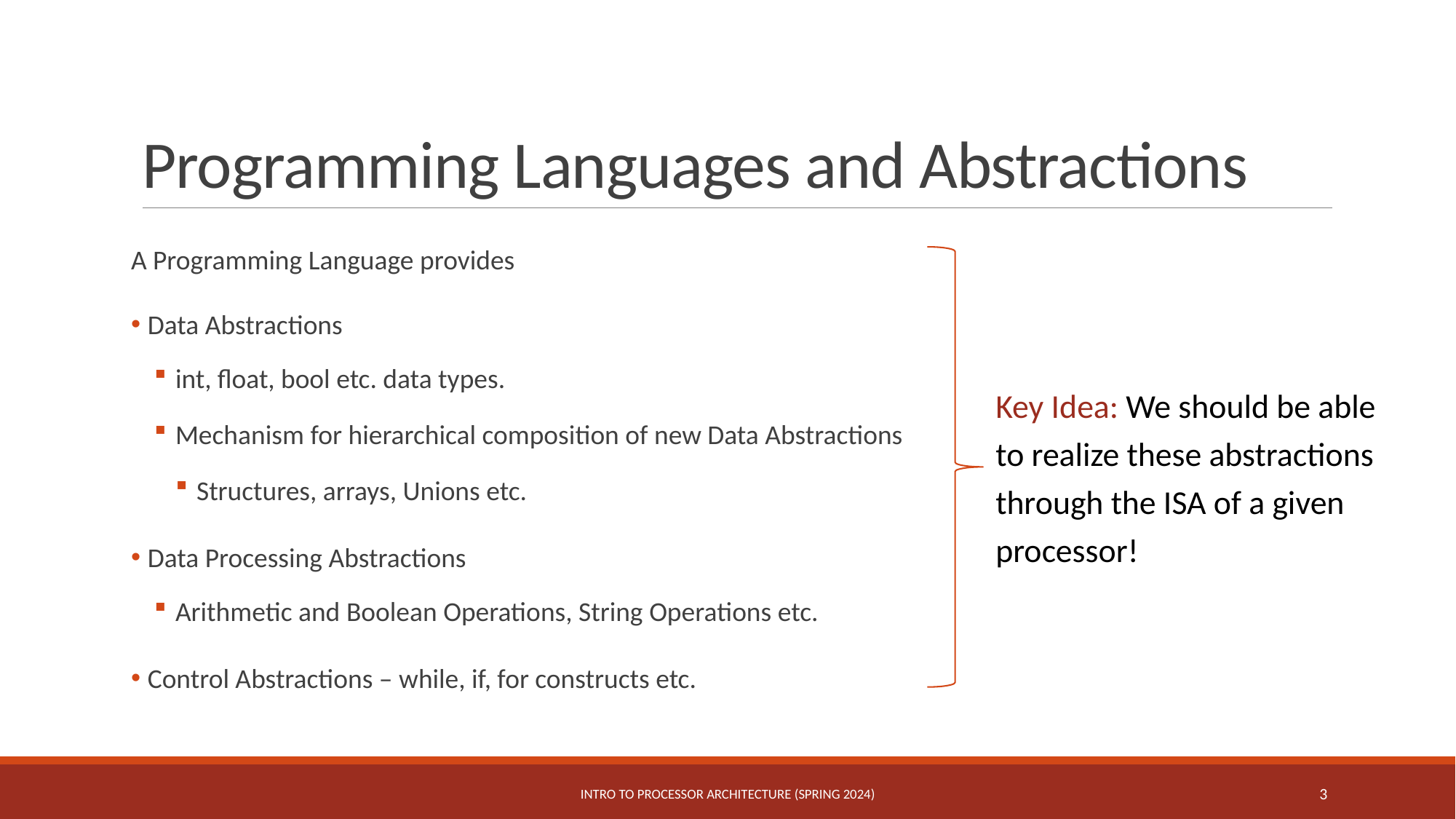

# Programming Languages and Abstractions
A Programming Language provides
 Data Abstractions
int, float, bool etc. data types.
Mechanism for hierarchical composition of new Data Abstractions
Structures, arrays, Unions etc.
 Data Processing Abstractions
Arithmetic and Boolean Operations, String Operations etc.
 Control Abstractions – while, if, for constructs etc.

Key Idea: We should be able
to realize these abstractions
through the ISA of a given
processor!
Intro to Processor Architecture (Spring 2024)
3